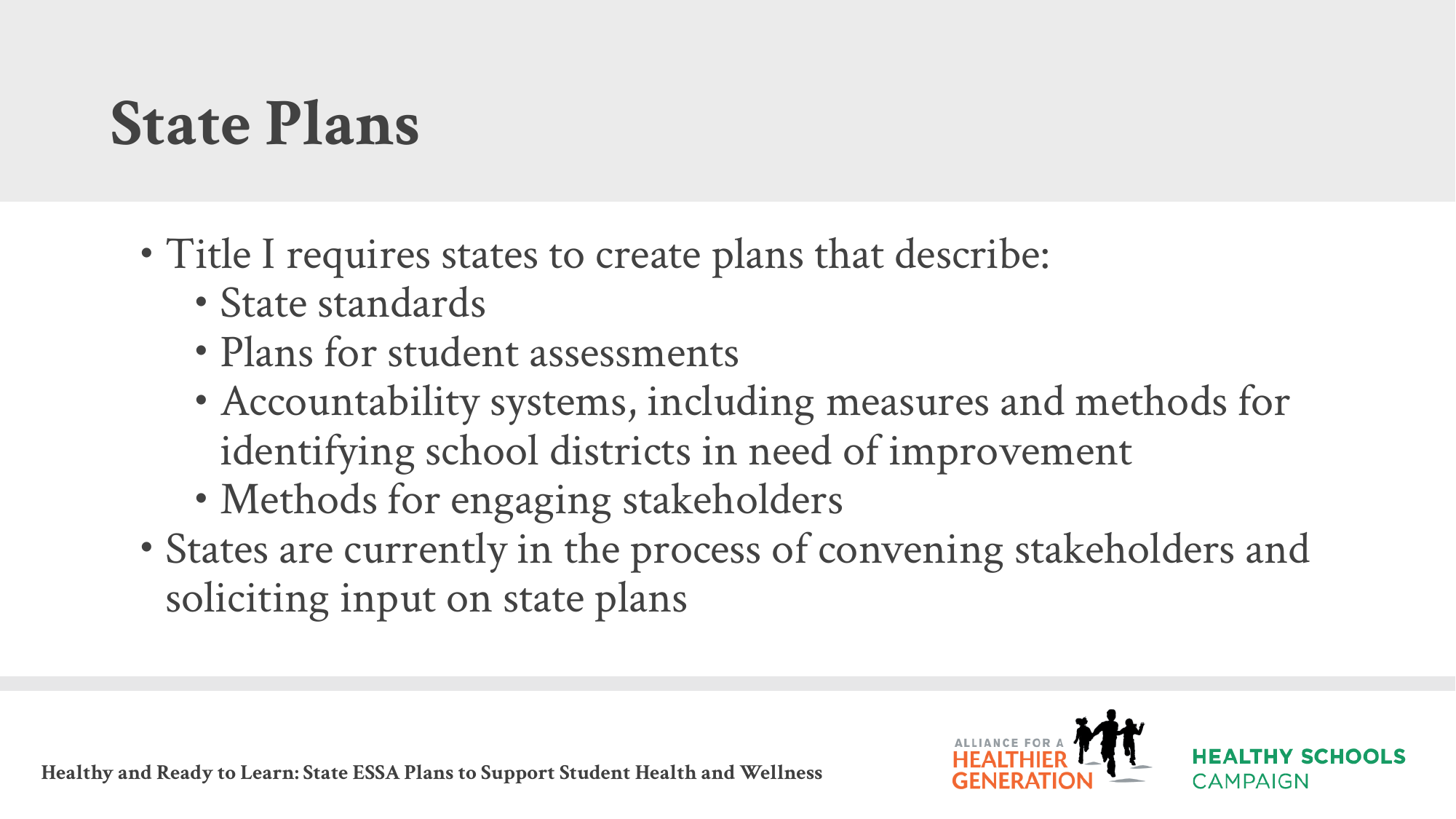

# State Plans
Title I requires states to create plans that describe:
State standards
Plans for student assessments
Accountability systems, including measures and methods for identifying school districts in need of improvement
Methods for engaging stakeholders
States are currently in the process of convening stakeholders and soliciting input on state plans